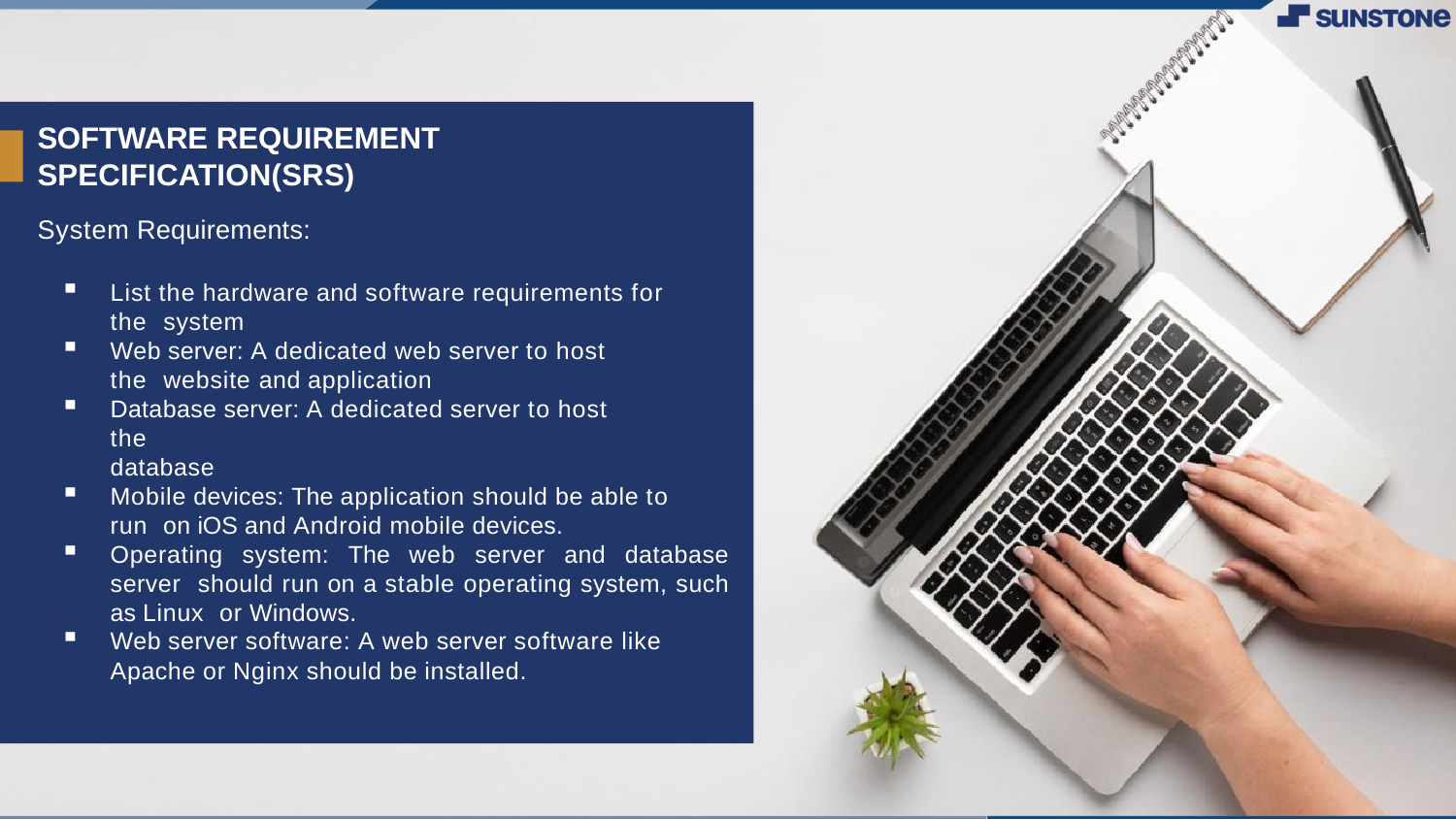

# SOFTWARE REQUIREMENT
SPECIFICATION(SRS)
System Requirements:

List the hardware and software requirements for the  system
Web server: A dedicated web server to host the  website and application
Database server: A dedicated server to host the
database
Mobile devices: The application should be able to run  on iOS and Android mobile devices.
Operating system: The web server and database server  should run on a stable operating system, such as Linux  or Windows.
Web server software: A web server software like
Apache or Nginx should be installed.